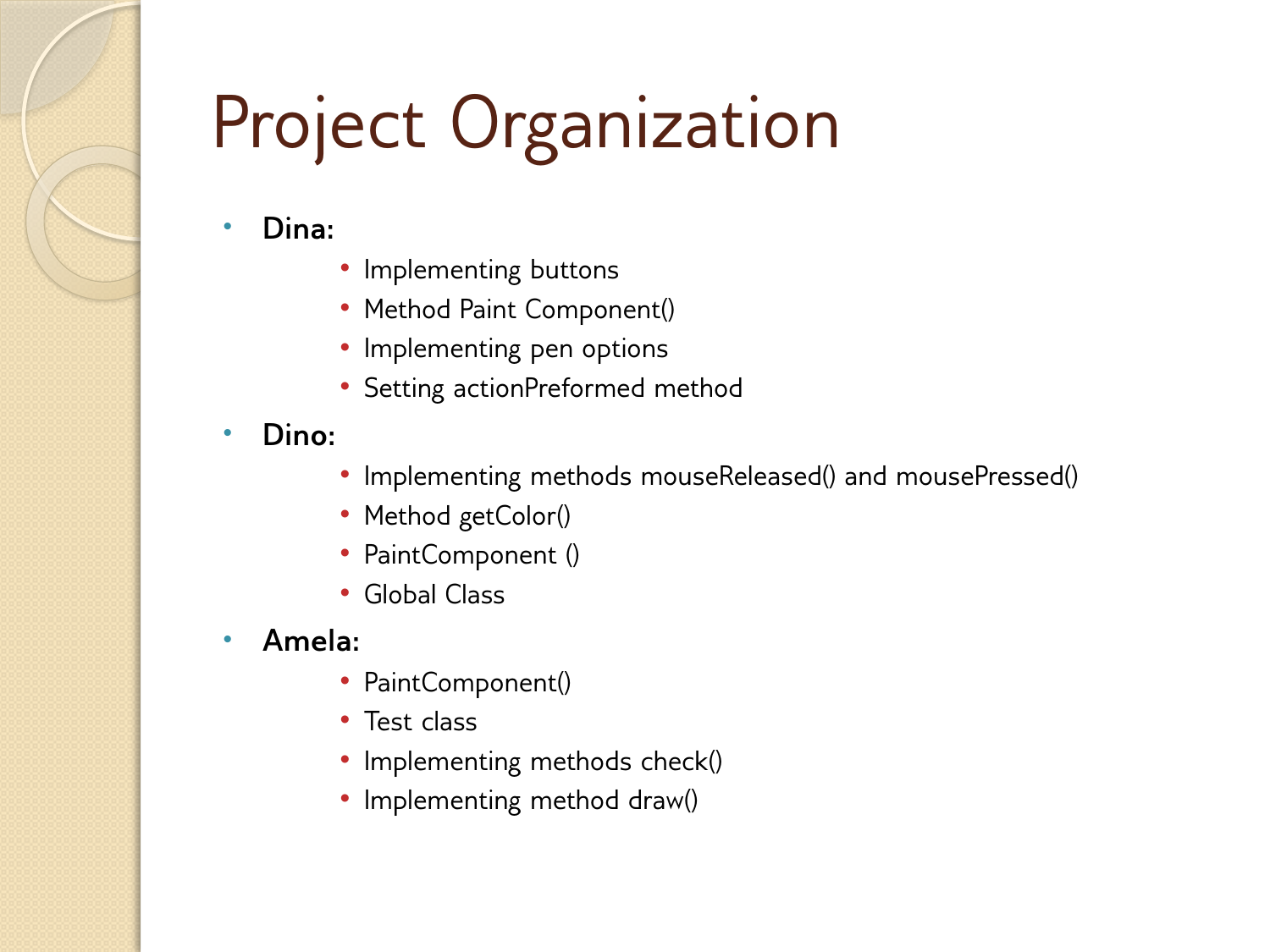

# Project Organization
Dina:
Implementing buttons
Method Paint Component()
Implementing pen options
Setting actionPreformed method
Dino:
Implementing methods mouseReleased() and mousePressed()
Method getColor()
PaintComponent ()
Global Class
Amela:
PaintComponent()
Test class
Implementing methods check()
Implementing method draw()